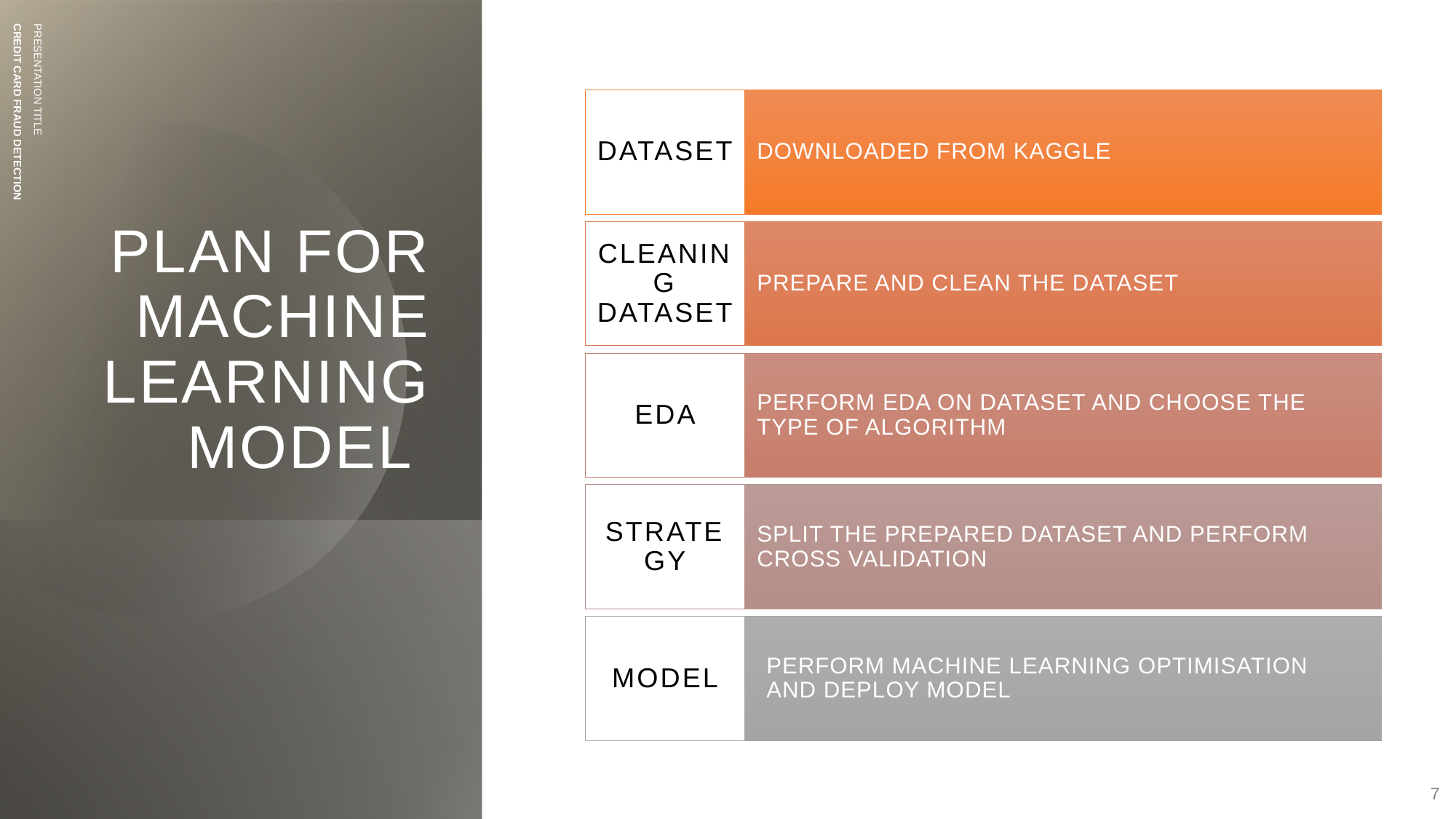

DOWNLOADED FROM KAGGLE
DATASET
PREPARE AND CLEAN THE DATASET
CLEANING DATASET
PERFORM EDA ON DATASET AND CHOOSE THE TYPE OF ALGORITHM
EDA
SPLIT THE PREPARED DATASET AND PERFORM CROSS VALIDATION
STRATEGY
PERFORM MACHINE LEARNING OPTIMISATION AND DEPLOY MODEL
MODEL

# PLAN FOR machine learning MODEL
PRESENTATION TITLE
CREDIT CARD FRAUD DETECTION

7